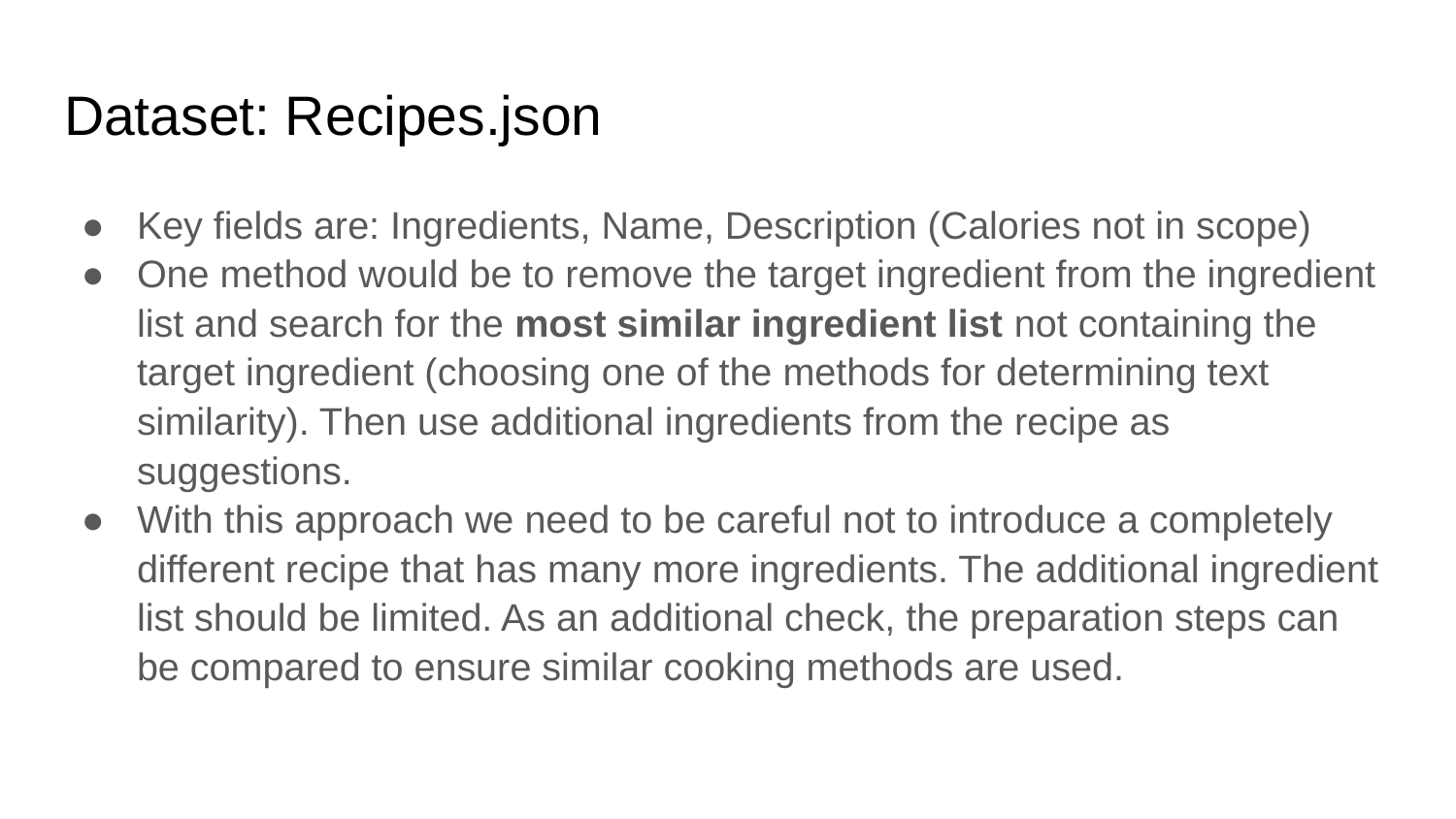

# Dataset: Recipes.json
Key fields are: Ingredients, Name, Description (Calories not in scope)
One method would be to remove the target ingredient from the ingredient list and search for the most similar ingredient list not containing the target ingredient (choosing one of the methods for determining text similarity). Then use additional ingredients from the recipe as suggestions.
With this approach we need to be careful not to introduce a completely different recipe that has many more ingredients. The additional ingredient list should be limited. As an additional check, the preparation steps can be compared to ensure similar cooking methods are used.